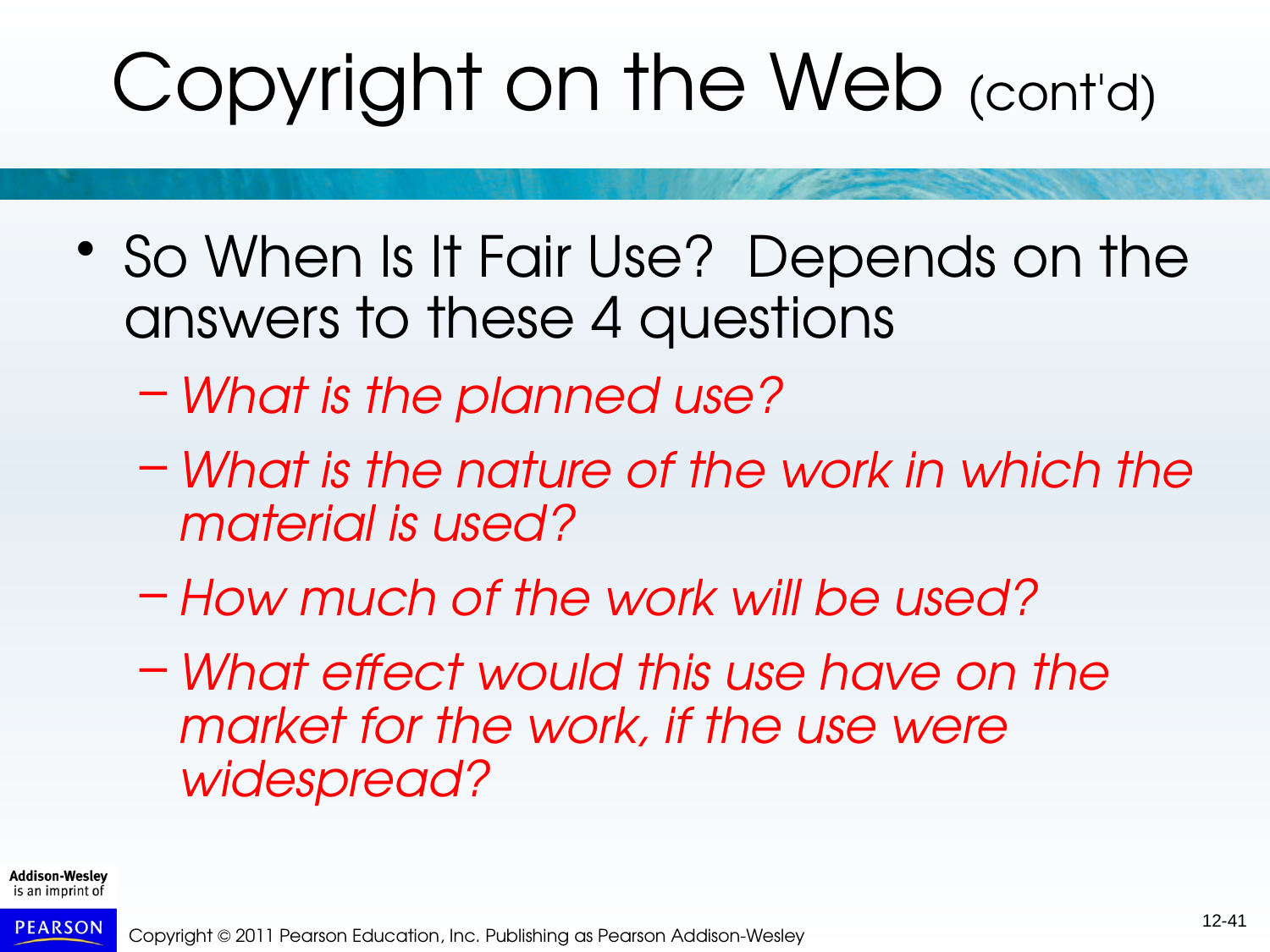

Copyright on the Web (cont'd)
So When Is It Fair Use?  Depends on the answers to these 4 questions
What is the planned use?
What is the nature of the work in which the material is used?
How much of the work will be used?
What effect would this use have on the market for the work, if the use were widespread?
12-41